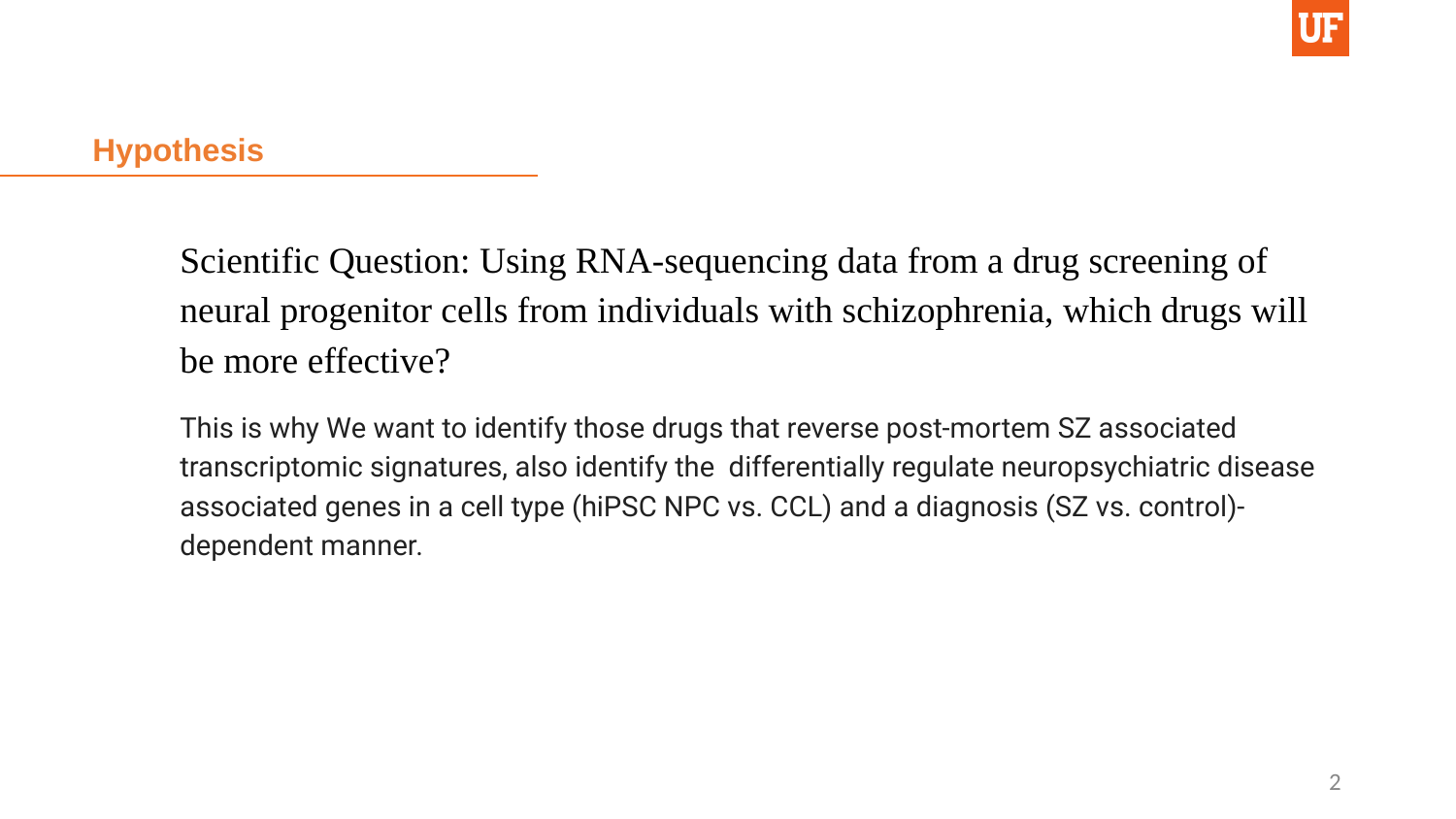

# Hypothesis
Scientific Question: Using RNA-sequencing data from a drug screening of neural progenitor cells from individuals with schizophrenia, which drugs will be more effective?
This is why We want to identify those drugs that reverse post-mortem SZ associated transcriptomic signatures, also identify the  differentially regulate neuropsychiatric disease associated genes in a cell type (hiPSC NPC vs. CCL) and a diagnosis (SZ vs. control)-dependent manner.
2